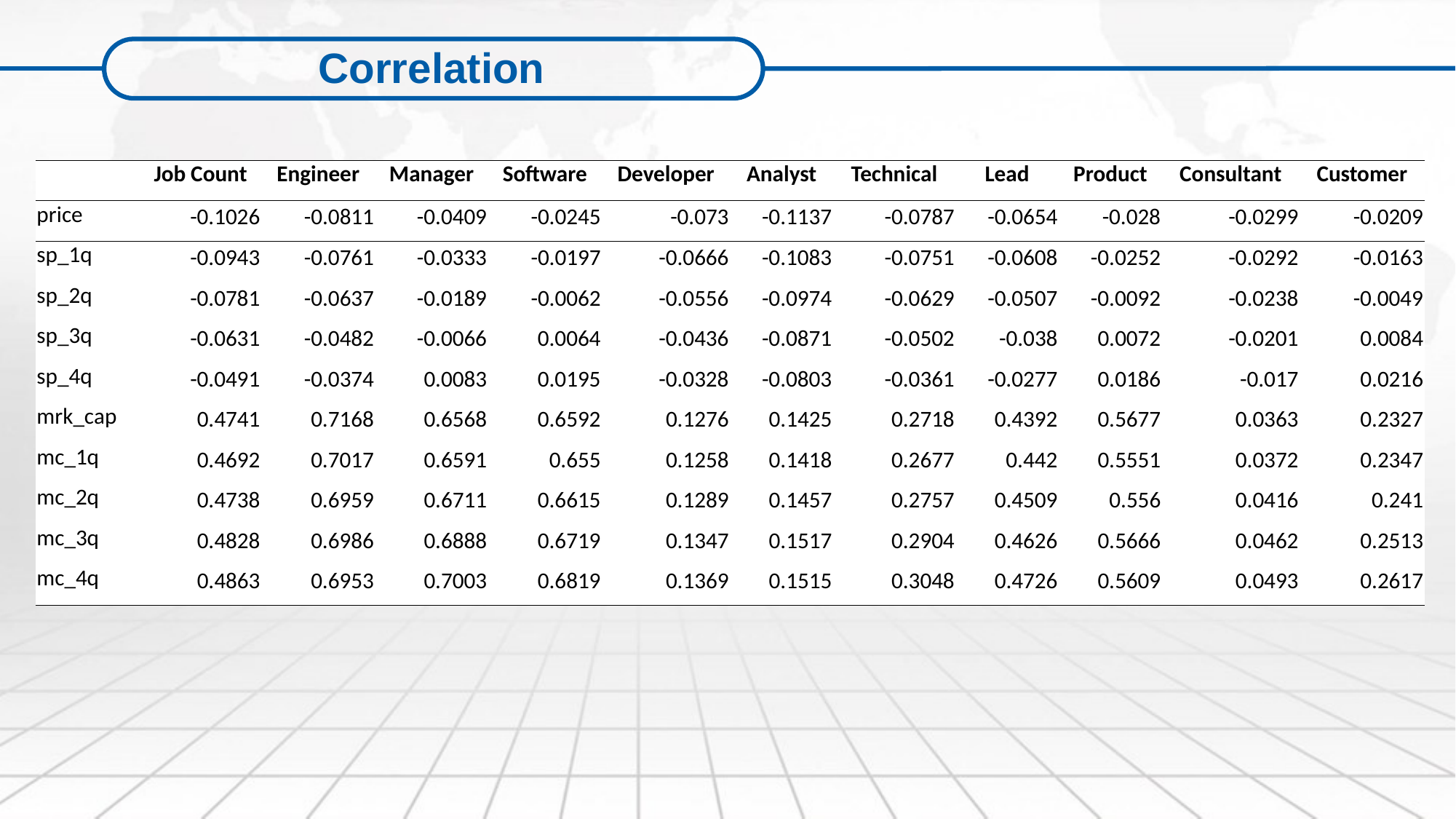

Correlation

|  | Job Count | Engineer | Manager | Software | Developer | Analyst | Technical | Lead | Product | Consultant | Customer |
| --- | --- | --- | --- | --- | --- | --- | --- | --- | --- | --- | --- |
| price | -0.1026 | -0.0811 | -0.0409 | -0.0245 | -0.073 | -0.1137 | -0.0787 | -0.0654 | -0.028 | -0.0299 | -0.0209 |
| sp\_1q | -0.0943 | -0.0761 | -0.0333 | -0.0197 | -0.0666 | -0.1083 | -0.0751 | -0.0608 | -0.0252 | -0.0292 | -0.0163 |
| sp\_2q | -0.0781 | -0.0637 | -0.0189 | -0.0062 | -0.0556 | -0.0974 | -0.0629 | -0.0507 | -0.0092 | -0.0238 | -0.0049 |
| sp\_3q | -0.0631 | -0.0482 | -0.0066 | 0.0064 | -0.0436 | -0.0871 | -0.0502 | -0.038 | 0.0072 | -0.0201 | 0.0084 |
| sp\_4q | -0.0491 | -0.0374 | 0.0083 | 0.0195 | -0.0328 | -0.0803 | -0.0361 | -0.0277 | 0.0186 | -0.017 | 0.0216 |
| mrk\_cap | 0.4741 | 0.7168 | 0.6568 | 0.6592 | 0.1276 | 0.1425 | 0.2718 | 0.4392 | 0.5677 | 0.0363 | 0.2327 |
| mc\_1q | 0.4692 | 0.7017 | 0.6591 | 0.655 | 0.1258 | 0.1418 | 0.2677 | 0.442 | 0.5551 | 0.0372 | 0.2347 |
| mc\_2q | 0.4738 | 0.6959 | 0.6711 | 0.6615 | 0.1289 | 0.1457 | 0.2757 | 0.4509 | 0.556 | 0.0416 | 0.241 |
| mc\_3q | 0.4828 | 0.6986 | 0.6888 | 0.6719 | 0.1347 | 0.1517 | 0.2904 | 0.4626 | 0.5666 | 0.0462 | 0.2513 |
| mc\_4q | 0.4863 | 0.6953 | 0.7003 | 0.6819 | 0.1369 | 0.1515 | 0.3048 | 0.4726 | 0.5609 | 0.0493 | 0.2617 |